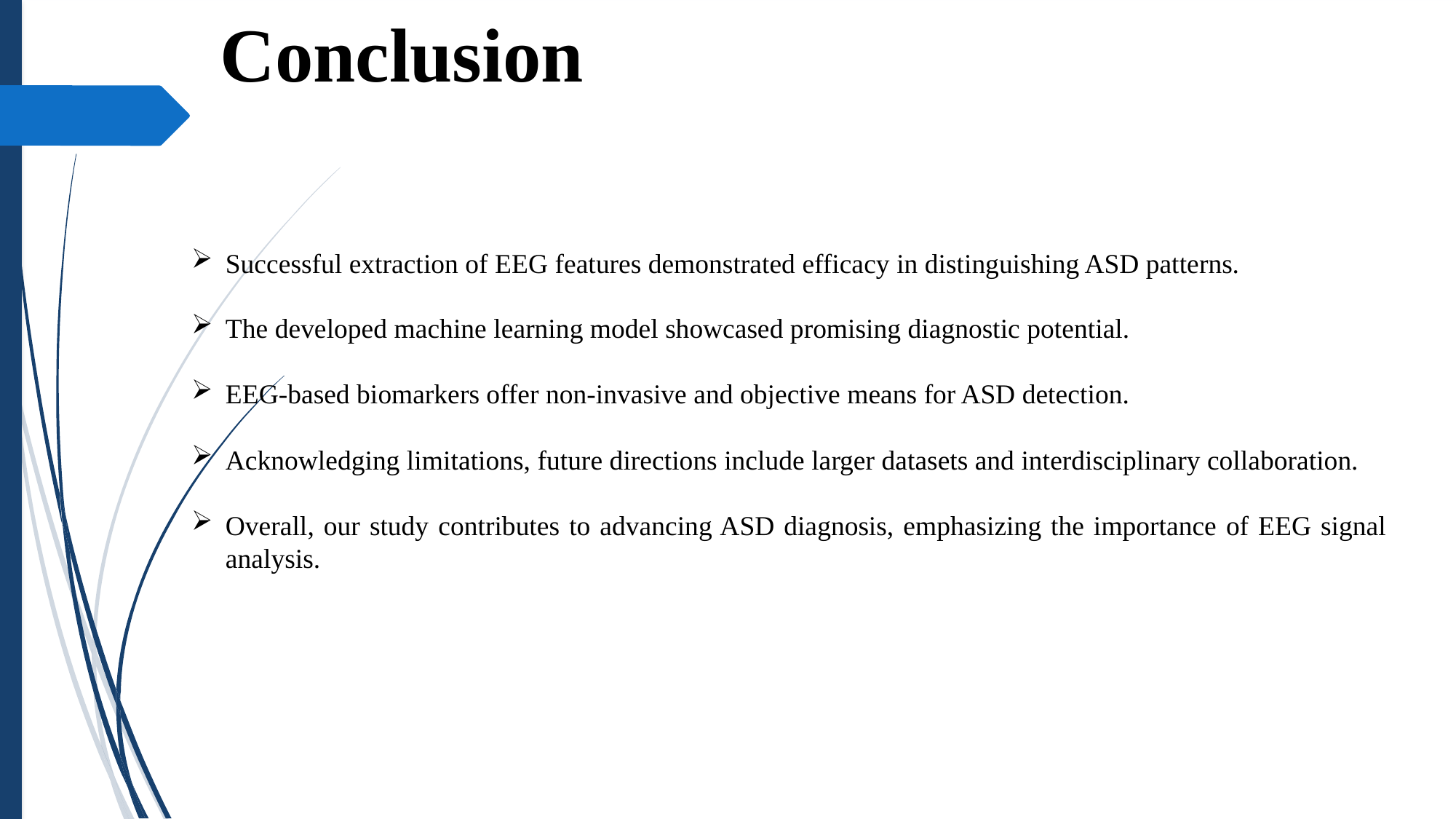

# Conclusion
Successful extraction of EEG features demonstrated efficacy in distinguishing ASD patterns.

The developed machine learning model showcased promising diagnostic potential.

EEG-based biomarkers offer non-invasive and objective means for ASD detection.

Acknowledging limitations, future directions include larger datasets and interdisciplinary collaboration.

Overall, our study contributes to advancing ASD diagnosis, emphasizing the importance of EEG signal analysis.